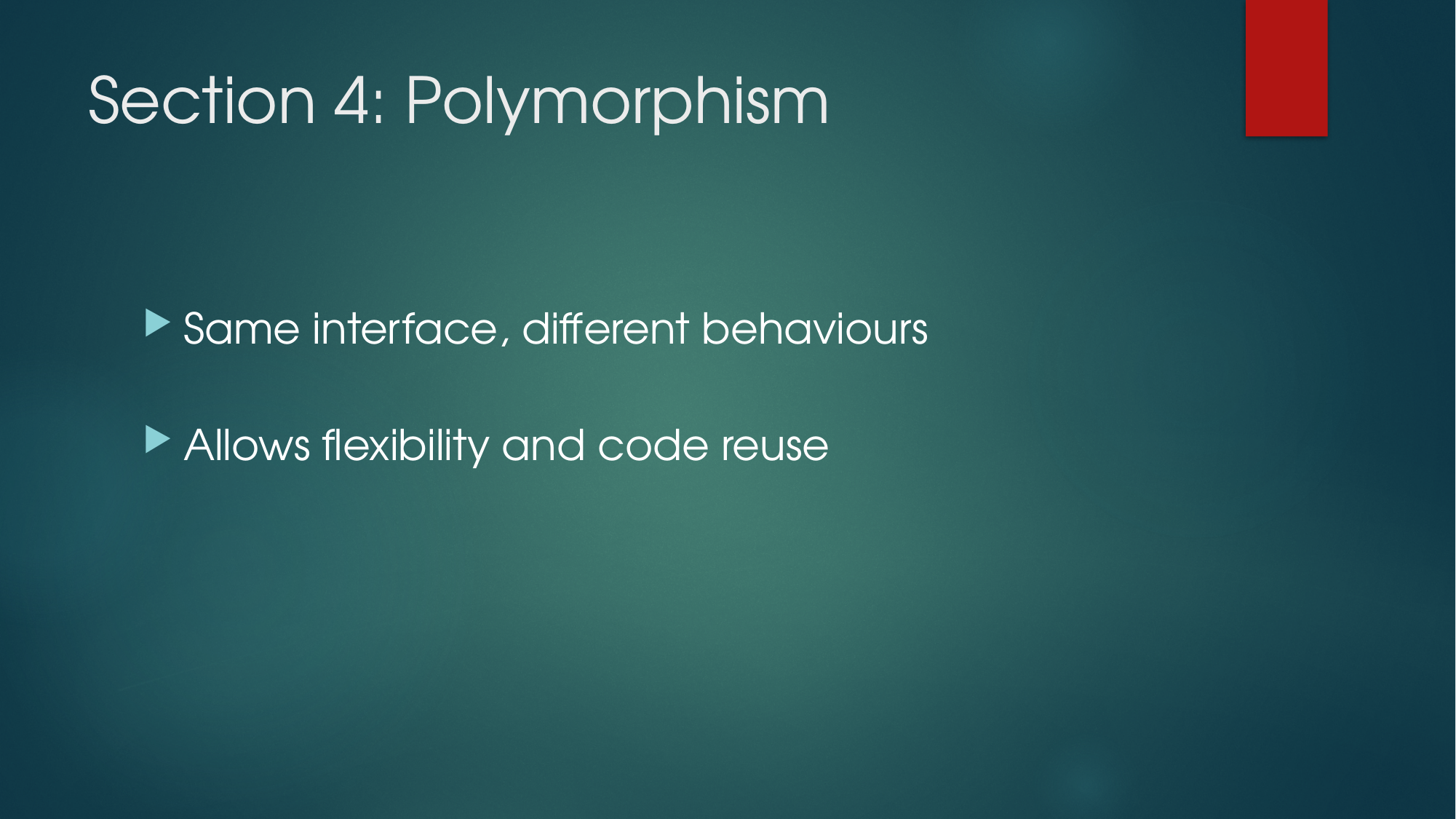

# Section 4: Polymorphism
Same interface, different behaviours
Allows flexibility and code reuse